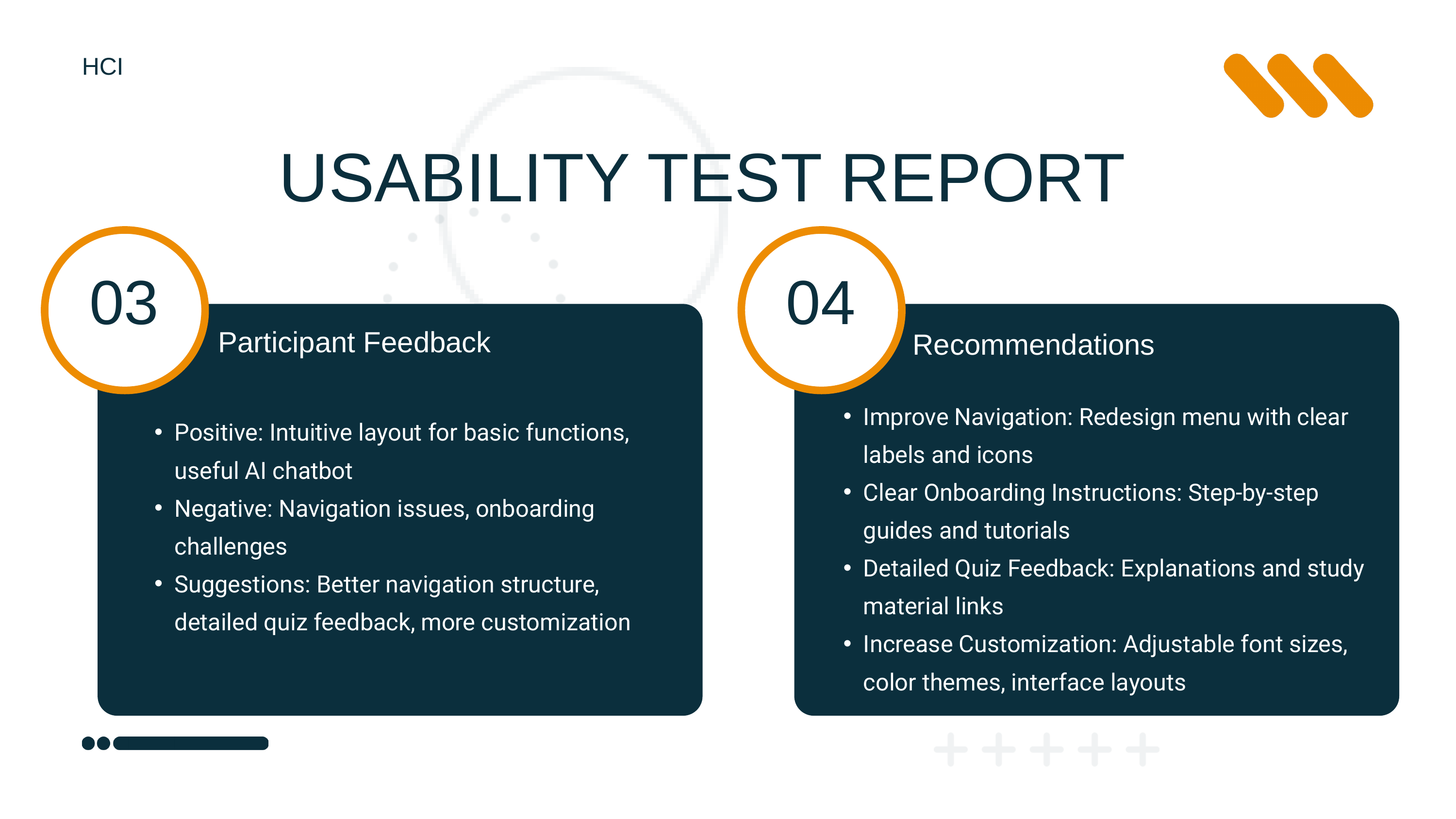

HCI

USABILITY TEST REPORT

03

04

Recommendations
Participant Feedback
Improve Navigation: Redesign menu with clear labels and icons
Clear Onboarding Instructions: Step-by-step guides and tutorials
Detailed Quiz Feedback: Explanations and study material links
Increase Customization: Adjustable font sizes, color themes, interface layouts

Positive: Intuitive layout for basic functions, useful AI chatbot
Negative: Navigation issues, onboarding challenges
Suggestions: Better navigation structure, detailed quiz feedback, more customization